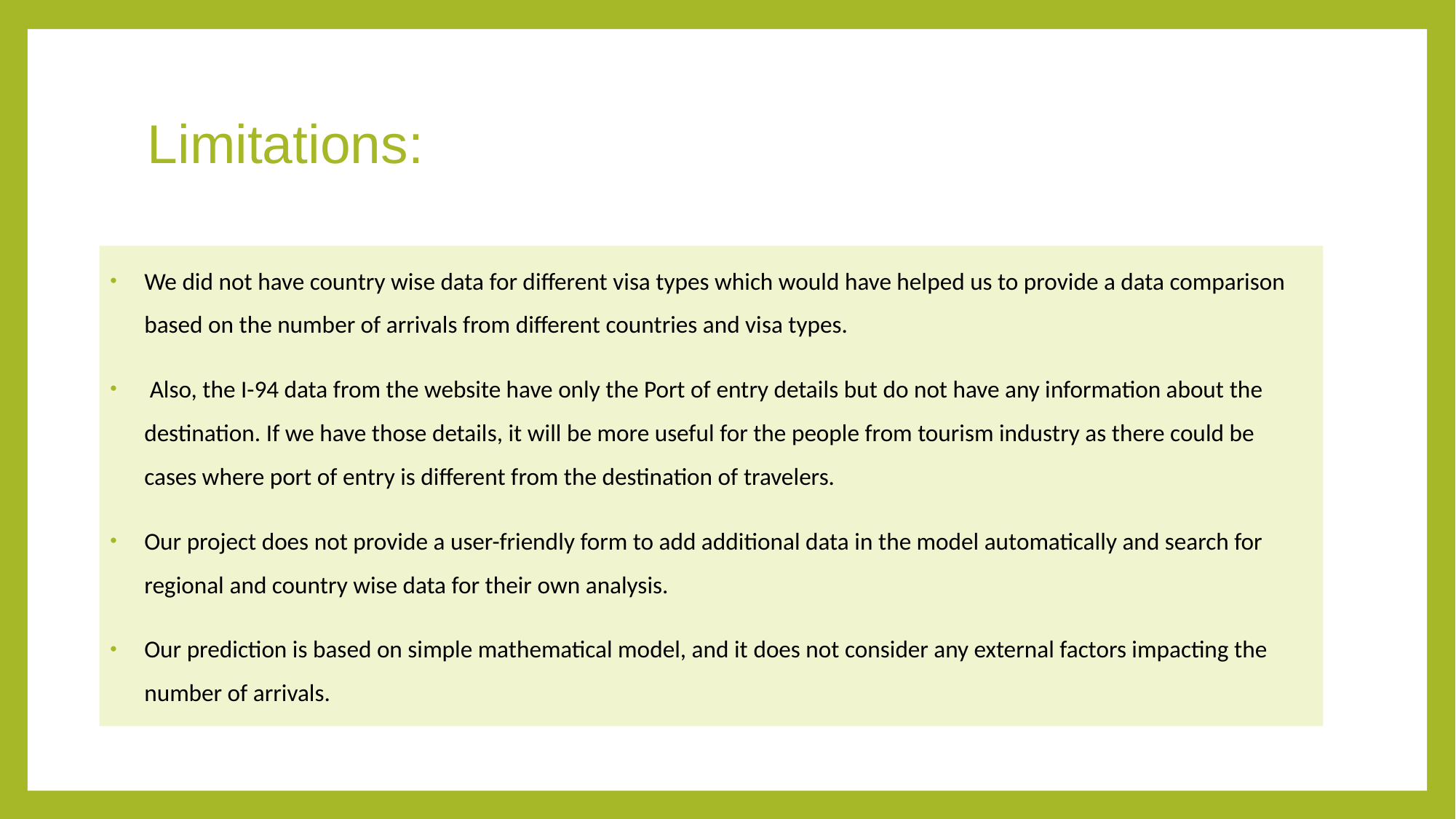

# Limitations:
We did not have country wise data for different visa types which would have helped us to provide a data comparison based on the number of arrivals from different countries and visa types.
 Also, the I-94 data from the website have only the Port of entry details but do not have any information about the destination. If we have those details, it will be more useful for the people from tourism industry as there could be cases where port of entry is different from the destination of travelers.
Our project does not provide a user-friendly form to add additional data in the model automatically and search for regional and country wise data for their own analysis.
Our prediction is based on simple mathematical model, and it does not consider any external factors impacting the number of arrivals.